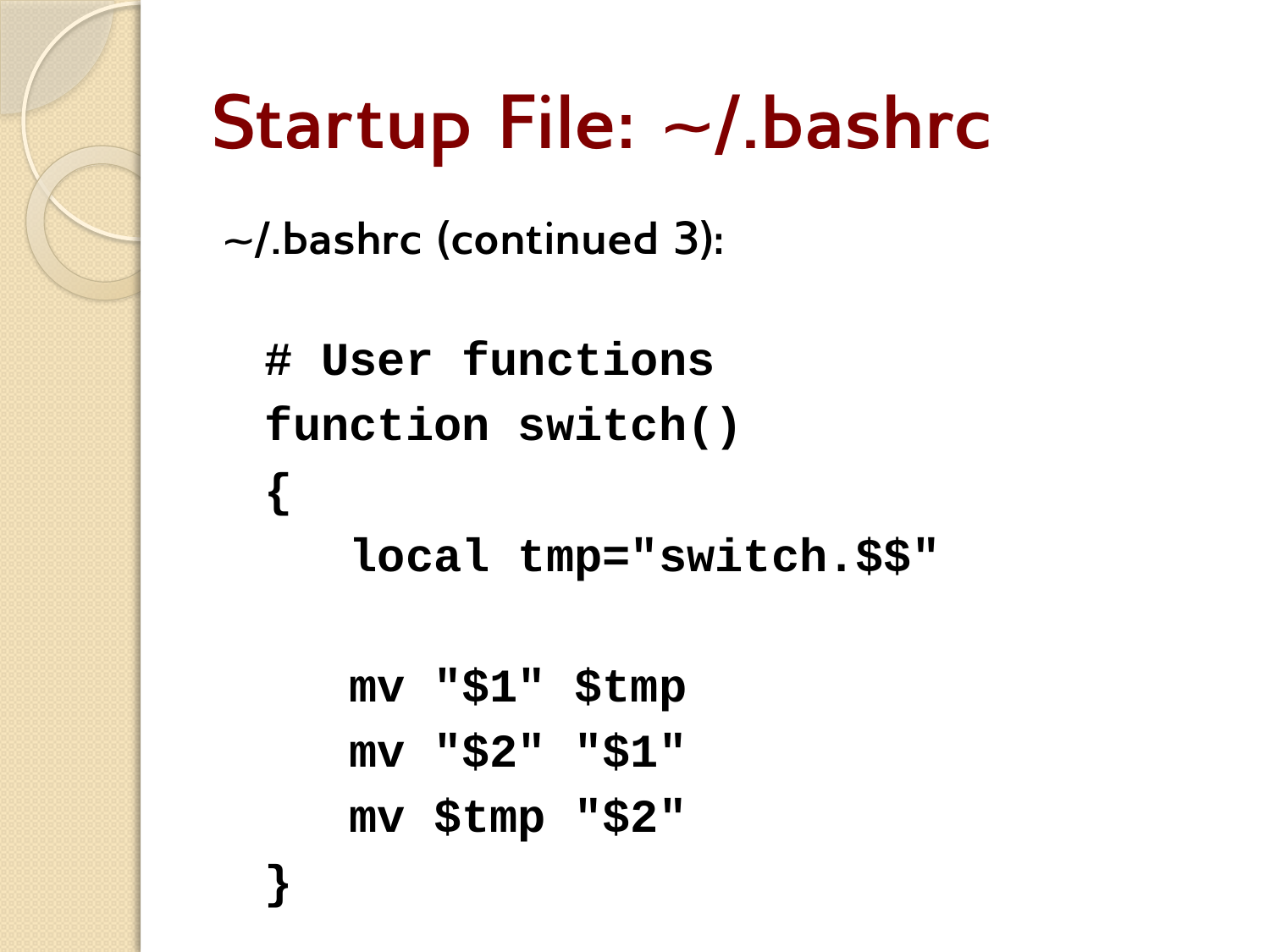

# Startup File: ~/.bashrc
~/.bashrc (continued 3):
# User functions
function switch()
{
   local tmp="switch.$$"

   mv "$1" $tmp
   mv "$2" "$1"
   mv $tmp "$2"
}